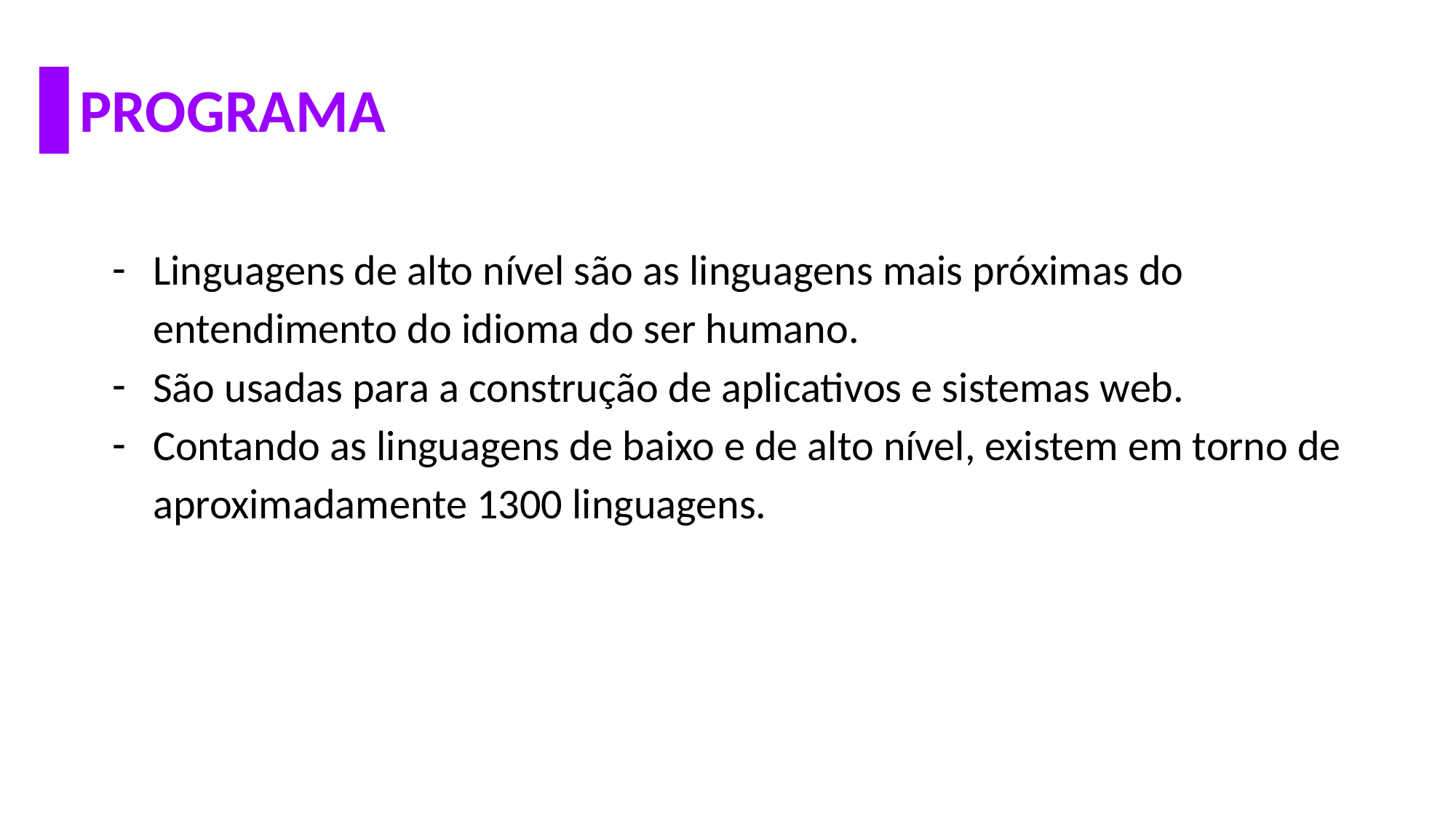

# PROGRAMA

Linguagens de alto nível são as linguagens mais próximas do entendimento do idioma do ser humano.
São usadas para a construção de aplicativos e sistemas web.
Contando as linguagens de baixo e de alto nível, existem em torno de aproximadamente 1300 linguagens.